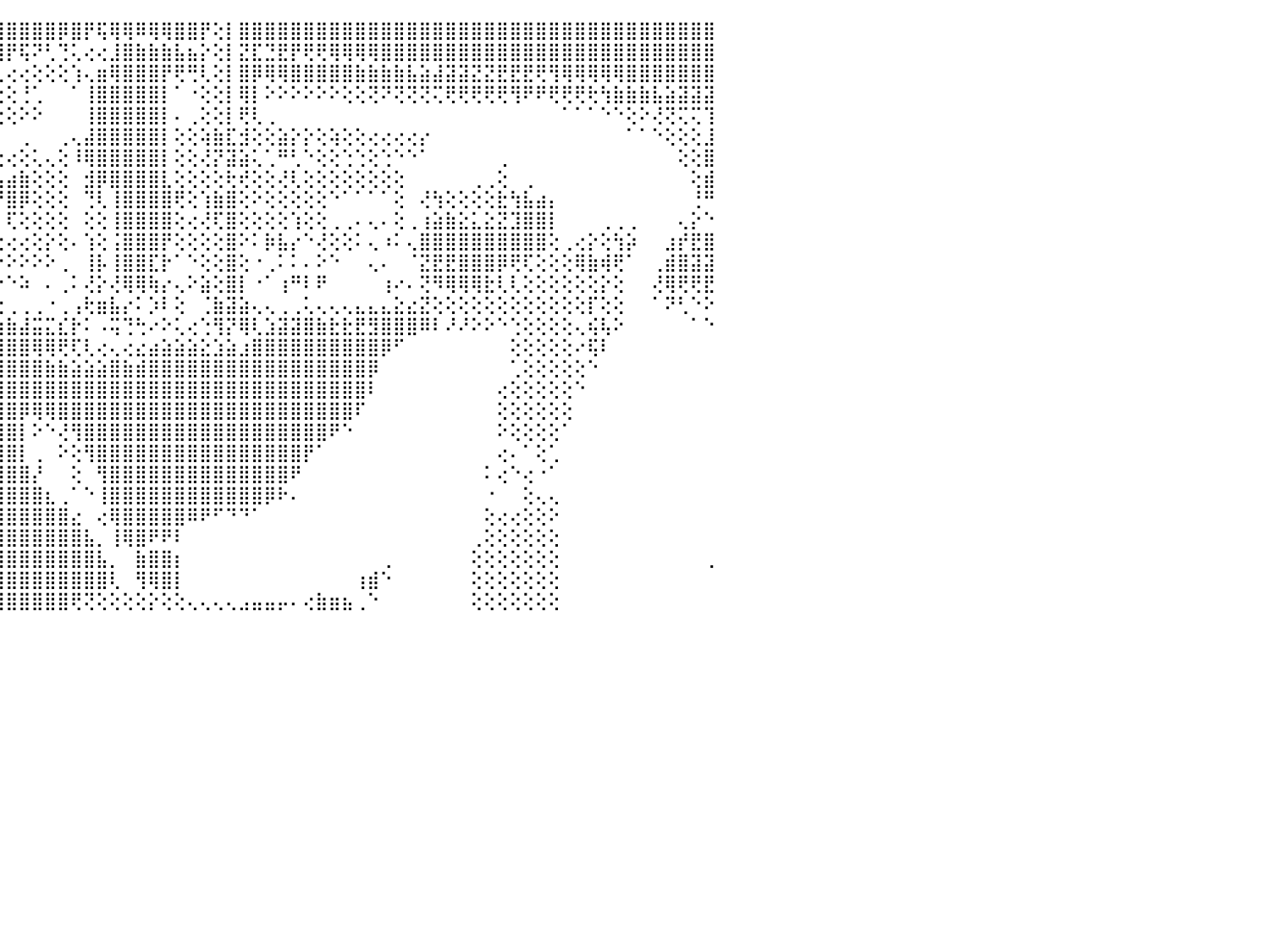

⣿⣿⣿⣿⣿⣿⣿⣿⣿⣿⣟⣟⣻⣿⣿⣿⣿⣿⣿⣿⣿⡕⢑⢕⣿⣸⢟⢺⣿⢻⢕⣕⣼⢟⣏⣿⣷⣿⣹⣿⣿⣿⣿⣿⣿⣿⣿⣿⣿⡿⣿⡟⢯⢿⢿⠿⢿⢿⣿⣿⡟⢕⡇⣿⣿⣿⣿⣿⣿⣿⣿⣿⣿⣿⣿⣿⣿⣿⣿⣿⣿⣿⣿⣿⣿⣿⣿⣿⣿⣿⣿⣿⣿⣿⣿⣿⣿⣿⣿⣿⠀
⣿⣿⣿⣿⣿⣿⣿⣿⣿⣿⣿⣿⣿⣿⣿⣿⣿⣿⣿⣿⣿⣷⡕⢼⣕⢸⣷⣕⢟⢊⣱⣵⣾⣿⣿⣿⣿⣿⣿⣿⣿⣿⣿⡿⣿⡟⢯⠝⢃⢙⢅⢔⢔⣸⣿⣷⣷⣷⣧⣦⡕⢕⡇⣝⣏⣙⣟⡟⢟⢟⢿⢿⢿⢿⣿⣿⣿⣿⣿⣿⣿⣿⣿⣿⣿⣿⣿⣿⣿⣿⣿⣿⣿⣿⣿⣿⣿⣿⣿⣿⠀
⡿⣿⣿⣿⣿⣿⣿⣿⣿⣿⣿⣿⣿⣿⣿⣿⣿⣿⣿⣿⡿⣿⣧⡧⡟⣞⣯⣷⣿⣿⣿⣿⣿⣿⣿⣿⣿⡿⢟⢟⠝⢝⢘⢝⢅⢔⢔⢕⢕⢕⢱⢄⣶⢿⣿⣿⣿⡟⢟⢛⢇⢕⡇⣿⡿⢿⢿⣿⣿⣿⣿⣿⣷⣷⣷⣷⣧⣵⣼⣽⣽⣝⣝⣟⣟⣟⢟⢻⢿⢿⢿⢿⢿⣿⣿⣿⣿⣿⣿⣿⠀
⣿⣿⣿⣿⣿⣿⣿⣿⣿⣿⣿⣿⣿⣿⣿⣿⡿⢟⢟⢿⣿⣫⣵⣷⣿⣟⣿⣿⣿⣿⣿⢿⣿⢿⠏⢃⢜⢅⢔⢔⢕⢕⢕⢕⢕⢕⢘⢁⠀⠀⠁⢸⣿⣿⣿⣿⣿⡇⠁⠐⢕⢕⡇⢿⡇⠕⠕⠕⠕⠕⠕⢕⢕⢝⠝⢝⢝⢝⢍⢟⢟⢟⢟⢟⢻⠟⠟⢟⢟⢟⢗⢳⣷⣷⣷⣧⣵⣽⣽⣽⠀
⢻⣿⣿⣿⣿⣿⣿⣿⡿⢿⢿⣿⡟⢟⢝⢝⢏⢕⢕⢘⣿⣿⣿⣿⣿⢿⢟⠟⢝⢑⢅⢕⢔⢕⠕⢕⢕⢕⠑⢕⢕⢕⢕⢕⢕⢕⠕⠕⠀⠀⠀⢸⣿⣿⣿⣿⣿⡇⠄⢀⢕⢕⡇⢟⢇⢀⠀⠀⠀⠀⠀⠀⠀⠀⠀⠀⠀⠀⠀⠀⠀⠀⠀⠀⠀⠀⠀⠀⠁⠁⠁⠑⠑⢕⠕⢜⢝⢍⢍⢹⠀
⢟⢝⢻⢟⢝⢿⢿⣿⣿⣿⣿⣿⣇⢕⢕⢕⢕⠕⢕⢕⢟⢟⢏⢕⢅⢕⢔⠕⠕⠑⢕⢕⢕⢕⢕⢕⡕⢕⢕⢕⠑⠀⠀⠀⠀⠀⢀⠀⠀⢀⢄⣼⣿⣿⣿⣿⣿⡇⢕⢕⢵⣷⣏⣺⢕⢕⣵⡕⡕⢕⢵⢕⢕⢔⢔⢔⢔⡔⠀⠀⠀⠀⠀⠀⠀⠀⠀⠀⠀⠀⠀⠀⠀⠁⠁⠑⢕⢕⢕⣸⠀
⢕⢕⢗⢕⢕⢕⡕⢕⢟⢻⢹⢯⣷⡇⢕⠑⠕⠑⠕⠕⢕⠑⠕⢕⢑⠑⢕⢕⢄⠀⠀⠀⠀⠀⠀⠸⣿⣿⣧⡕⠀⢄⡄⢔⢔⢔⢕⢅⢄⢕⠸⢿⣿⣿⣿⣿⣿⡇⢕⢕⢜⡝⣽⣵⢅⢁⠛⢃⠑⢕⢕⢑⢑⢕⢑⠑⠑⠁⠀⠀⠀⠀⠀⢀⠀⠀⠀⠀⠀⠀⠀⠀⠀⠀⠀⠀⠀⢕⢕⣿⠀
⢕⢕⢕⢑⢕⢕⢼⢕⢕⢕⢕⢜⢟⣷⡧⢵⢇⢅⢕⢱⢕⢕⢕⢅⢕⢕⢕⢕⢕⢔⡄⢔⢕⢕⠿⢕⢿⣿⣿⢕⢀⢀⢅⢠⣤⣴⣷⢕⢕⢕⠀⣺⡿⣿⣿⣿⣿⣇⢕⢕⢕⢕⢗⢞⢕⢕⢜⢇⢕⢕⢕⢕⢕⢕⢕⢕⠀⠀⠀⠀⠀⢀⢀⢕⠀⢀⠀⠀⠀⠀⠀⠀⠀⠀⠀⠀⠀⠀⢕⣾⠀
⢕⢕⢕⢕⣵⣷⣾⣷⢷⢷⢷⢾⣿⣿⣷⣷⡷⢷⢕⢕⢕⢕⢕⣷⡇⢕⢕⢕⢕⢕⢔⢔⢔⢕⠐⢕⢜⣟⣟⡕⠕⠕⢕⢸⡟⣿⡿⢕⢕⢕⠀⢙⢇⢸⣿⣿⣿⣿⢟⢕⢱⣷⣿⢕⠕⢕⢕⢕⢕⢕⠑⠁⠁⠁⠁⢕⠀⢜⢳⢕⢕⢕⢕⣗⢳⣧⣴⡄⠀⠀⠀⠀⠀⠀⠀⠀⠀⠀⢘⠛⠀
⢕⢹⢕⢕⣕⣕⢝⡝⢕⢕⣕⣜⣯⣯⣵⣵⣕⡵⠕⣱⣵⢗⠓⠷⠷⢷⣕⣕⣕⣕⣕⣕⣕⣕⣔⣕⡜⢽⠿⢇⠀⢄⢕⢜⠇⢏⢕⢕⢕⢕⠀⢕⢕⢸⣿⣿⣿⣿⢕⢔⢜⢏⣿⢕⢕⢕⢕⢱⢕⢕⢀⢀⠄⢄⠄⢕⢀⢰⣵⣷⣕⣅⣕⣝⣹⣿⣿⡇⠀⠀⠀⢀⢀⢀⠀⠀⠀⢄⡕⠑⠀
⢇⢸⢧⢫⢝⢙⣿⢿⡷⣾⣗⢮⠕⠵⠔⢀⣀⡵⢆⡕⢕⢕⠕⣐⢠⢎⢕⢕⣑⣼⣷⢔⡔⠀⠀⠀⠀⢣⢕⢕⢔⠕⠕⢅⢔⢔⢔⢕⡕⢕⠄⢱⢕⢨⣿⣿⣿⡟⢕⢕⢕⢕⣿⠕⠅⡷⣧⡔⠑⢜⢕⢕⠅⢄⠰⠅⢄⣿⣿⣿⣿⣿⣿⣿⣿⣿⣿⢕⢀⢔⡕⢕⢳⡵⠀⠀⣰⡞⣟⣿⠀
⣿⣴⣥⣅⣀⡜⢏⢟⢕⢕⠕⠕⠀⠁⠄⠘⢹⢅⢁⠵⢑⢀⢱⣿⣷⣿⣿⣿⣿⣷⣯⣵⣵⣿⣷⣾⣧⣥⣵⢕⢄⢀⣿⡇⠕⠕⠕⠕⠕⢀⠀⢸⡧⢸⣿⣿⣏⡗⠁⠑⢕⢕⣿⢕⠐⢀⠅⠅⠄⠕⠑⠀⠀⢄⠄⠀⠈⣝⣟⣟⣿⣿⣿⡿⢟⢏⢕⢕⢕⢿⣷⢾⢟⠁⠀⢀⣾⣿⣽⣽⠀
⣿⣿⣿⣿⣿⣿⣿⣿⣷⣦⣤⢄⣀⣀⡀⢀⢔⠑⢑⡔⠘⠙⠀⢝⢿⢿⡏⠁⢿⢿⢿⡿⢿⢿⢿⢿⢿⠿⢟⢕⠈⠘⠊⢳⡕⠑⠵⠀⠄⢀⠅⢜⡕⢜⢿⢿⢷⡔⢄⠕⣵⢕⣿⡇⠐⠁⢰⠛⠇⠟⠀⠀⠀⠀⢰⠔⠄⢝⠻⢿⢿⢿⣗⢇⢇⢕⢕⢕⢕⢕⢕⡕⢕⠀⠀⢜⢿⢟⢟⣟⠀
⣿⢿⣿⣿⣯⣷⣝⡕⢝⠟⢟⢫⢖⢳⢟⢟⡷⣦⢵⣤⢄⢄⢄⠀⠀⠄⠄⠀⠀⠀⠑⠀⠀⠐⠒⠒⠐⠀⢕⢕⢔⢔⢔⢔⢔⢀⢀⢀⠐⢀⢠⢗⣶⣧⡔⠅⡱⠇⢕⠀⢈⣷⣽⣵⢄⢄⢀⢀⢅⢄⢄⢄⣄⣄⣄⣕⣔⣝⢕⢕⢕⢕⢕⢕⢕⢕⢕⢕⢕⢕⡏⢕⢕⠀⠀⠁⠝⢃⠑⠕⠀
⣿⣿⣿⣿⣿⣷⣿⣿⣷⣧⣕⢅⢕⠕⣕⣡⣴⣾⣿⣿⣽⣿⣷⣵⣱⣔⢰⢄⢄⢄⢄⢄⢄⢄⢄⢄⢄⢄⢼⢿⣿⣿⣿⣷⣷⣷⣼⣭⣍⣎⡗⠅⠠⢭⢙⢓⠔⠕⢅⢔⢑⢻⡝⢿⢇⣱⣽⣽⣿⣷⣗⣗⣟⣻⣿⣿⣿⠿⠇⠜⠜⠕⠕⠑⢑⢕⢕⢕⢕⢄⢮⢧⠕⠀⠀⠀⠀⠀⠁⠑⠀
⣭⣽⣿⣿⣿⢝⣧⣿⣿⣾⣿⣿⣿⣿⣿⣿⣿⣿⣿⣿⣿⣿⣿⣿⣿⣿⣿⣷⣷⣷⣷⣷⣿⣿⣿⣿⣿⣷⣿⣿⣷⣿⣾⣿⣿⣿⣿⢿⢿⢟⢏⢇⢔⢄⢔⣔⣴⣵⣵⣵⣕⣱⣵⣰⣿⣿⣿⣿⣿⣿⣿⣿⣿⣿⡿⠋⠀⠀⠀⠀⠀⠀⠀⠀⢕⢕⢕⢕⢕⠔⢯⠇⠀⠀⠀⠀⠀⠀⠀⠀⠀
⣿⣿⣿⣿⣿⣿⣿⣿⣿⣿⣿⣿⣿⣿⣿⣿⣿⣿⣿⣿⣿⣿⣿⣿⣿⣿⡿⠿⢿⣿⣿⢿⢿⣿⣿⣿⣿⣿⣿⣿⣿⣿⣿⣿⣿⣿⣿⣿⣷⣷⣵⣵⣵⣿⣷⣾⣿⣿⣿⣿⣿⣿⣿⣿⣿⣿⣿⣿⣿⣿⣿⣿⣿⡿⠀⠀⠀⠀⠀⠀⠀⠀⠀⠀⢁⢕⢕⢕⢕⢕⠑⠀⠀⠀⠀⠀⠀⠀⠀⠀⠀
⣿⣿⣿⣿⣿⣿⣿⣿⣿⣿⣿⣿⣿⣿⣿⣿⣿⣿⣿⣿⣿⣿⣿⣿⣷⣶⣷⣷⣷⣷⣿⣿⣿⣿⣿⣿⣿⣿⣿⣿⣿⣿⣿⣿⣿⣿⣿⣿⣿⣿⣿⣿⣿⣿⣿⣿⣿⣿⣿⣿⣿⣿⣿⣿⣿⣿⣿⣿⣿⣿⣿⣿⣿⠇⠀⠀⠀⠀⠀⠀⠀⠀⠀⢔⢕⢕⢕⢕⢕⠑⠀⠀⠀⠀⠀⠀⠀⠀⠀⠀⠀
⣿⣿⣿⣿⣿⣿⣿⣿⣿⣿⣿⣿⣿⣿⣿⣿⣿⣿⣿⣿⣿⣿⣿⣿⣿⣿⣿⣿⣿⣿⣿⣿⣿⣿⣿⣿⣿⣿⣿⣿⣿⣿⣿⣿⣿⣿⡿⢿⢿⣿⣿⣿⣿⣿⣿⣿⣿⣿⣿⣿⣿⣿⣿⣿⣿⣿⣿⣿⣿⣿⣿⣿⠏⠀⠀⠀⠀⠀⠀⠀⠀⠀⠀⢕⢕⢕⢕⢕⢕⠀⠀⠀⠀⠀⠀⠀⠀⠀⠀⠀⠀
⣿⣿⣿⣿⣿⣿⣿⣿⣿⣿⣿⣿⣿⣿⣿⣿⣿⣿⣿⣿⣿⣿⣿⣿⣿⣿⣿⣿⣿⣿⣿⣿⣿⣿⣿⣿⣿⣿⣿⣿⣿⣿⣿⣿⣿⣿⡇⠕⠑⢜⢻⣿⣿⣿⣿⣿⣿⣿⣿⣿⣿⣿⣿⣿⣿⣿⣿⣿⣿⣿⠟⠑⠀⠀⠀⠀⠀⠀⠀⠀⠀⠀⠀⠕⢕⢕⢕⢕⠁⠀⠀⠀⠀⠀⠀⠀⠀⠀⠀⠀⠀
⣿⣿⣿⣿⣿⣿⣿⣿⣿⣿⣿⣿⣿⣿⣿⣿⣿⣿⣿⣿⣿⣿⣿⣿⣿⣿⣿⣿⣿⣿⣿⣿⣿⣿⣿⣿⣿⣿⣿⣿⣿⣿⣿⣿⣿⣿⡇⢀⠀⠕⢕⢻⣿⣿⣿⣿⣿⣿⣿⣿⣿⣿⣿⣿⣿⣿⣿⣿⡟⠁⠀⠀⠀⠀⠀⠀⠀⠀⠀⠀⠀⠀⠀⢔⠄⠁⢕⢁⠀⠀⠀⠀⠀⠀⠀⠀⠀⠀⠀⠀⠀
⣿⣿⣿⣿⣿⣿⣿⣿⣿⣿⣿⣿⣿⣿⣿⣿⣿⣿⣿⣿⣿⣿⣿⣿⣿⣿⣿⣿⣿⣿⣿⣿⣿⣿⣿⣿⣿⣿⣿⣿⣿⣿⣷⣿⣿⣿⣿⡜⠀⠀⢕⠀⢻⣿⣿⣿⣿⣿⣿⣿⣿⣿⣿⣿⣿⣿⣿⠟⠀⠀⠀⠀⠀⠀⠀⠀⠀⠀⠀⠀⠀⠀⠅⢔⠑⢔⠐⠁⠀⠀⠀⠀⠀⠀⠀⠀⠀⠀⠀⠀⠀
⣿⣿⣿⣿⣿⣿⣿⣿⣿⣿⣿⣿⣿⣿⣿⣿⣿⣿⣿⣿⣿⣿⣿⣿⣿⣿⣿⣿⣿⣿⣿⣿⣿⣿⣿⣿⣿⣿⣿⣿⣿⣿⣿⣿⣿⣿⣿⣿⣆⢀⠁⠑⢸⣿⣿⣿⣿⣿⣿⣿⣿⣿⣿⣿⣿⡿⠗⠄⠀⠀⠀⠀⠀⠀⠀⠀⠀⠀⠀⠀⠀⠀⠐⠀⠀⢕⢄⢄⠀⠀⠀⠀⠀⠀⠀⠀⠀⠀⠀⠀⠀
⣿⣿⣿⣿⣿⣿⣿⣿⣿⣿⣿⣿⣿⣿⣿⣿⣿⣿⣿⣿⣿⣿⣿⣿⣿⣿⣿⣿⣿⣿⣿⣿⣿⣿⣿⣿⣿⣿⣿⣿⣿⣿⣿⣿⣿⣿⣿⣿⣿⣿⣔⠀⢔⢿⣿⣿⣿⣿⣿⠿⠟⠋⠙⠙⠁⠀⠀⠀⠀⠀⠀⠀⠀⠀⠀⠀⠀⠀⠀⠀⠀⠀⢕⢔⢔⢕⢕⠕⠀⠀⠀⠀⠀⠀⠀⠀⠀⠀⠀⠀⠀
⣿⣿⣿⣿⣿⣿⣿⣿⣿⣿⣿⣿⣿⣿⣿⣿⣿⣿⣿⣿⣿⣿⣿⣿⣿⣿⣿⣿⣿⣿⣿⣿⣿⣿⣿⣿⣿⣿⣿⣿⣿⣿⣿⣿⣿⣿⣿⣿⣿⣿⣿⣧⡀⢸⢿⣿⠟⠟⠇⠀⠀⠀⠀⠀⠀⠀⠀⠀⠀⠀⠀⠀⠀⠀⠀⠀⠀⠀⠀⠀⠀⢀⢕⢕⢕⢕⢕⢕⠀⠀⠀⠀⠀⠀⠀⠀⠀⠀⠀⠀⠀
⣿⣿⣿⣿⣿⣿⣿⣿⣿⣿⣿⣿⣿⣿⣿⣿⣿⣿⣿⣿⣿⣿⣿⣿⣿⣿⣿⣿⣿⣿⣿⣿⣿⣿⣿⣿⣿⣿⣿⣿⣿⣿⣿⣿⣿⣿⣿⣿⣿⣿⣿⣿⣧⡀⠀⣷⣿⣿⡆⠀⠀⠀⠀⠀⠀⠀⠀⠀⠀⠀⠀⠀⠀⠀⢀⠀⠀⠀⠀⠀⠀⢕⢕⢕⢕⢕⢕⢕⠀⠀⠀⠀⠀⠀⠀⠀⠀⠀⠀⢀⠀
⣿⣿⣿⣿⣿⣿⣿⣿⣿⣿⣿⣿⣿⣿⣿⣿⣿⣿⣿⣿⣿⣿⣿⣿⣿⣿⣿⣿⣿⣿⣿⣿⣿⣿⣿⣿⣿⣿⣿⣿⣿⣿⣿⣿⣿⣿⣿⣿⣿⣿⣿⣿⣿⢇⠀⢻⢿⣿⡇⠀⠀⠀⠀⠀⠀⠀⠀⠀⠀⠀⠀⠀⢰⣾⠑⠀⠀⠀⠀⠀⠀⢕⢕⢕⢕⢕⢕⢕⠀⠀⠀⠀⠀⠀⠀⠀⠀⠀⠀⠀⠀
⣿⣿⣿⣿⣿⣿⣿⣿⣿⣿⣿⣿⣿⣿⣿⣿⣿⣿⣿⣿⣿⣿⣿⣿⣿⣿⣿⣿⣿⣿⣿⣿⣿⣿⣿⣿⣿⣿⣿⣿⣿⣿⣿⣿⣿⣿⣿⣿⣿⣿⢟⢝⢕⢕⢕⢕⡕⢕⢕⢄⢄⢄⢄⣠⣤⣤⡤⠄⢔⣷⣶⣦⢀⠑⠀⠀⠀⠀⠀⠀⠀⢕⢕⢕⢕⢕⢕⢕⠀⠀⠀⠀⠀⠀⠀⠀⠀⠀⠀⠀⠀
⠀⠀⠀⠀⠀⠀⠀⠀⠀⠀⠀⠀⠀⠀⠀⠀⠀⠀⠀⠀⠀⠀⠀⠀⠀⠀⠀⠀⠀⠀⠀⠀⠀⠀⠀⠀⠀⠀⠀⠀⠀⠀⠀⠀⠀⠀⠀⠀⠀⠀⠀⠀⠀⠀⠀⠀⠀⠀⠀⠀⠀⠀⠀⠀⠀⠀⠀⠀⠀⠀⠀⠀⠀⠀⠀⠀⠀⠀⠀⠀⠀⠀⠀⠀⠀⠀⠀⠀⠀⠀⠀⠀⠀⠀⠀⠀⠀⠀⠀⠀⠀